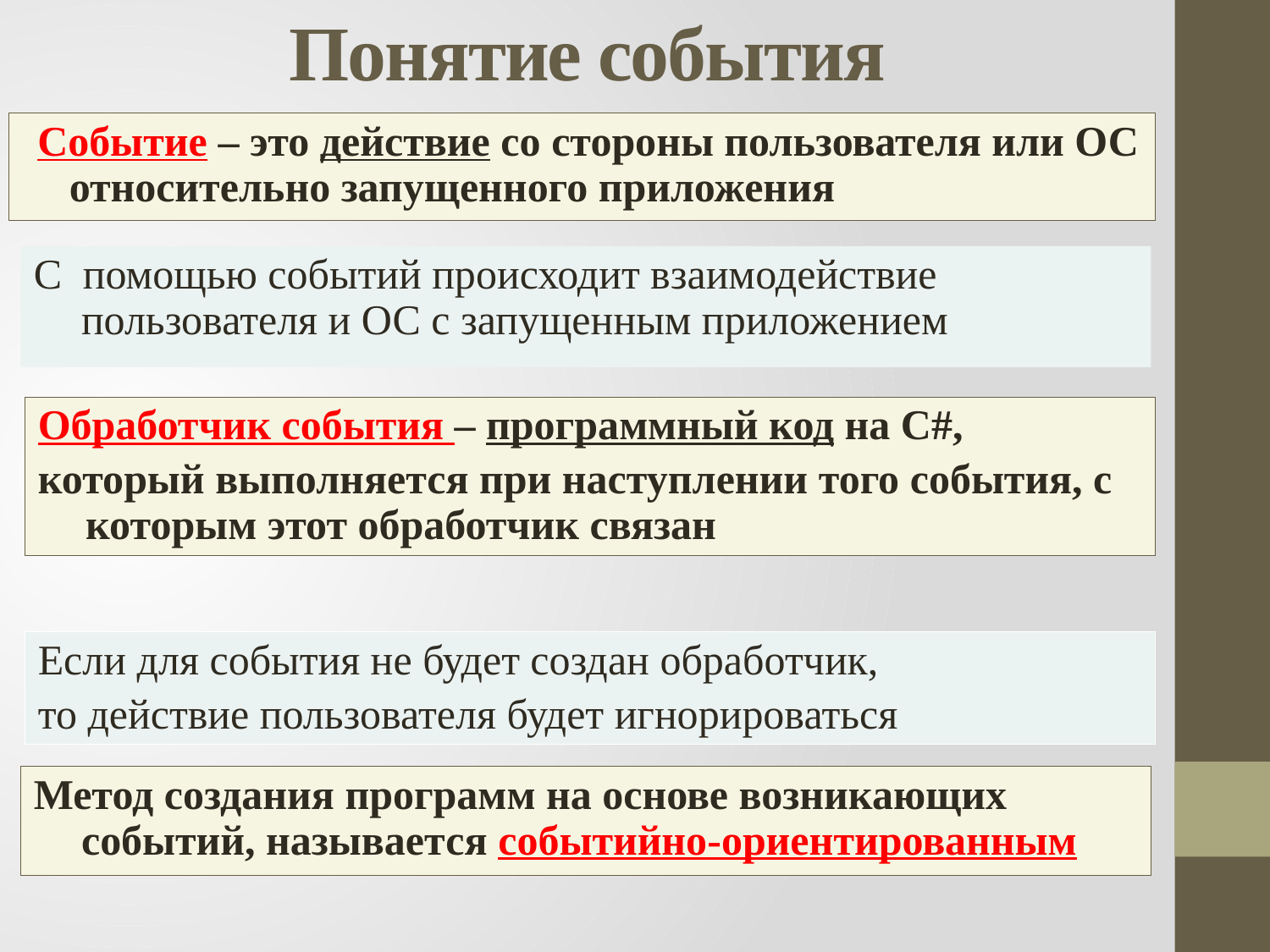

Понятие события
Событие – это действие со стороны пользователя или ОС относительно запущенного приложения
С  помощью событий происходит взаимодействие пользователя и ОС с запущенным приложением
Обработчик события – программный код на С#,
который выполняется при наступлении того события, с которым этот обработчик связан
Если для события не будет создан обработчик,
то действие пользователя будет игнорироваться
Метод создания программ на основе возникающих событий, называется событийно-ориентированным